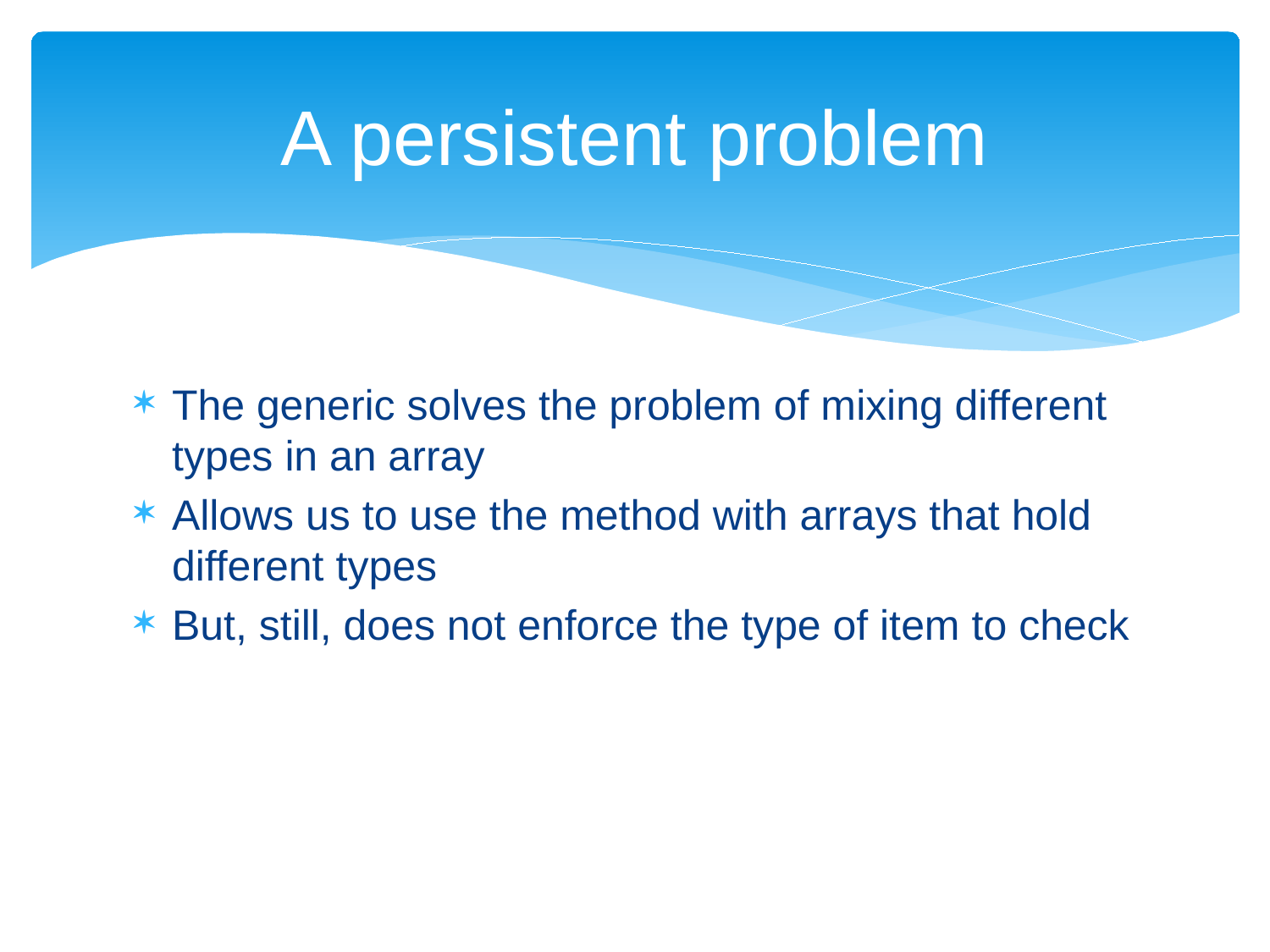

# A persistent problem
The generic solves the problem of mixing different types in an array
Allows us to use the method with arrays that hold different types
But, still, does not enforce the type of item to check